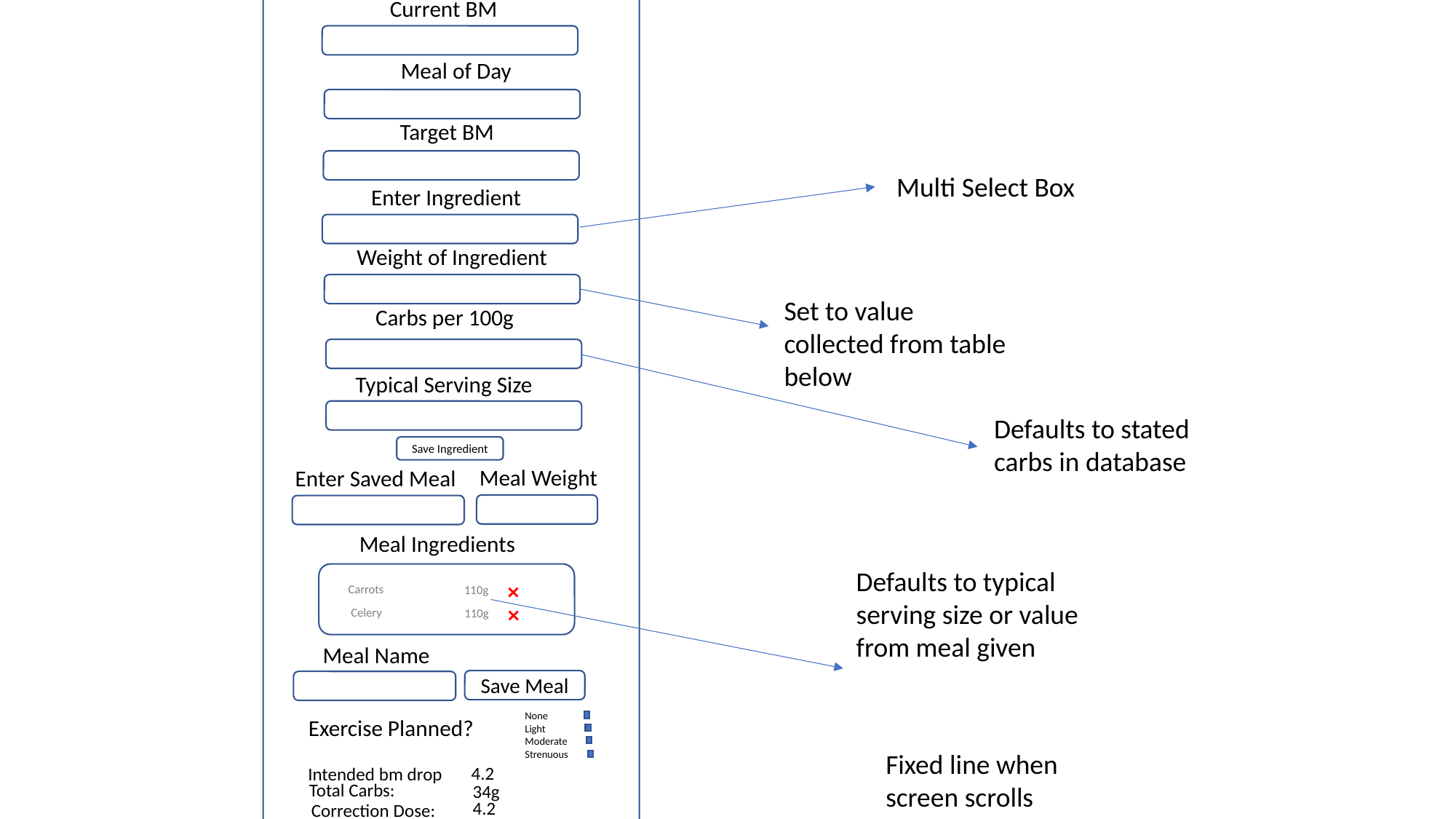

Time

Current BM

Meal of Day

Target BM

Multi Select Box
Enter Ingredient

Weight of Ingredient

Set to value collected from table below
Carbs per 100g

Typical Serving Size

Defaults to stated carbs in database
Save Ingredient
Meal Weight
Enter Saved Meal

Meal Ingredients
Defaults to typical serving size or value from meal given

Carrots
110g

Celery
110g

Meal Name
Save Meal

None
Light
Moderate
Strenuous
Exercise Planned?

Fixed line when screen scrolls

4.2
Intended bm drop
Total Carbs:
34g
4.2
Correction Dose:
Meal Dose:
6.3
10.5
Ideal Dose:
Based on 10 units bm will reach 7.8
Based on 11 units bm will reach 5.8
Save Record